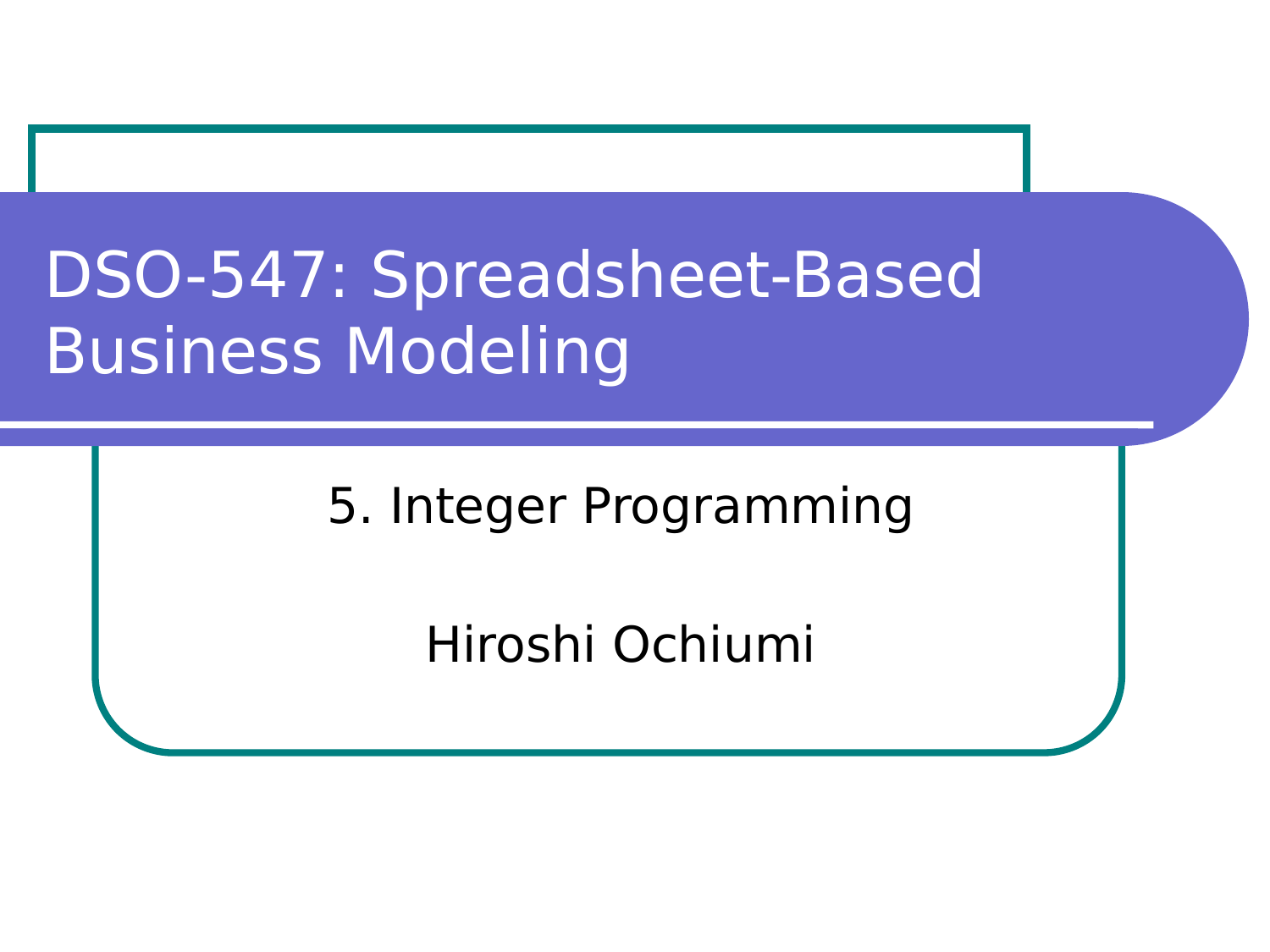

# DSO-547: Spreadsheet-Based Business Modeling
5. Integer Programming

Hiroshi Ochiumi